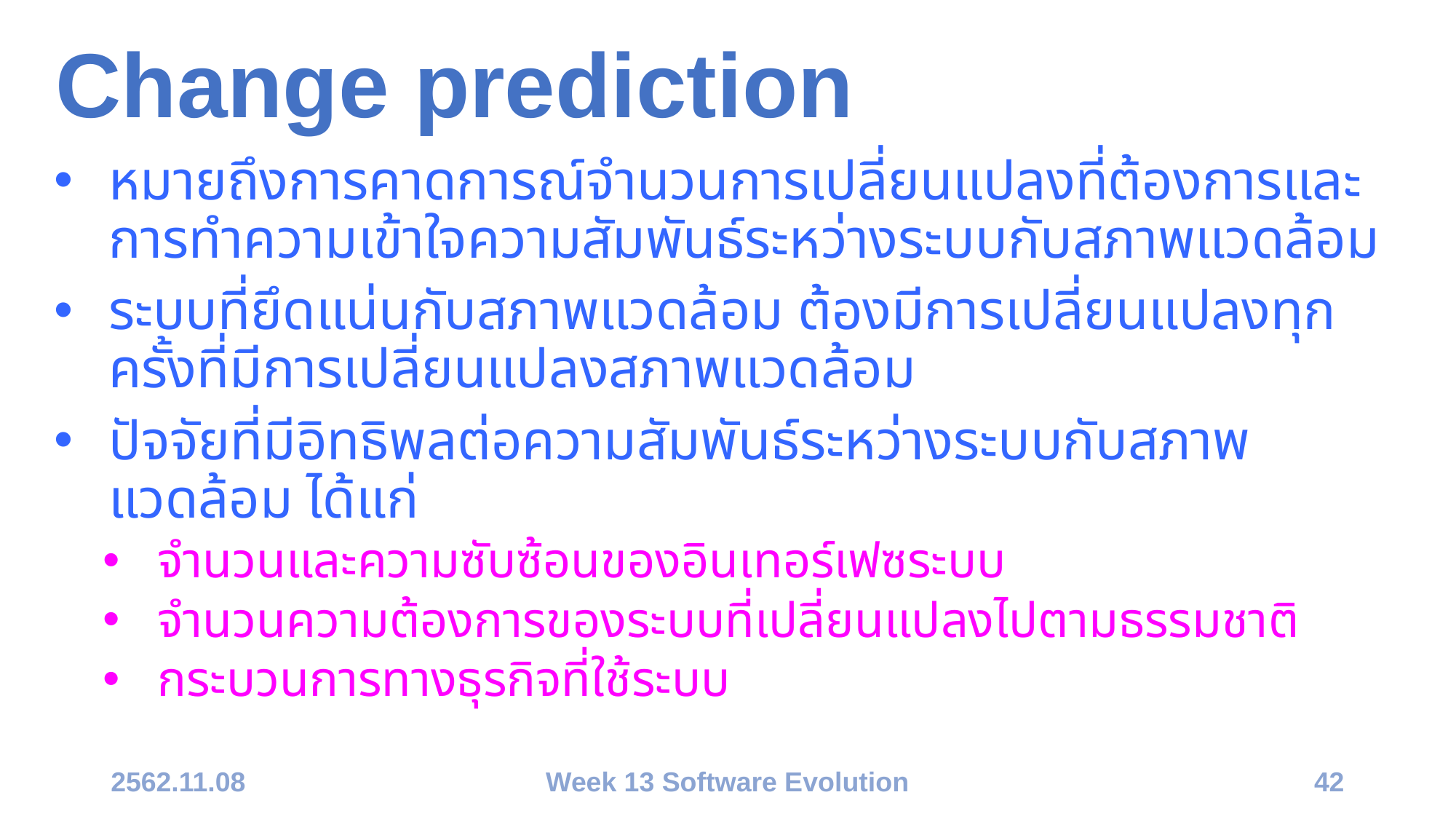

# Change prediction
หมายถึงการคาดการณ์จำนวนการเปลี่ยนแปลงที่ต้องการและการทำความเข้าใจความสัมพันธ์ระหว่างระบบกับสภาพแวดล้อม
ระบบที่ยึดแน่นกับสภาพแวดล้อม ต้องมีการเปลี่ยนแปลงทุกครั้งที่มีการเปลี่ยนแปลงสภาพแวดล้อม
ปัจจัยที่มีอิทธิพลต่อความสัมพันธ์ระหว่างระบบกับสภาพแวดล้อม ได้แก่
จำนวนและความซับซ้อนของอินเทอร์เฟซระบบ
จำนวนความต้องการของระบบที่เปลี่ยนแปลงไปตามธรรมชาติ
กระบวนการทางธุรกิจที่ใช้ระบบ
2562.11.08
Week 13 Software Evolution
42